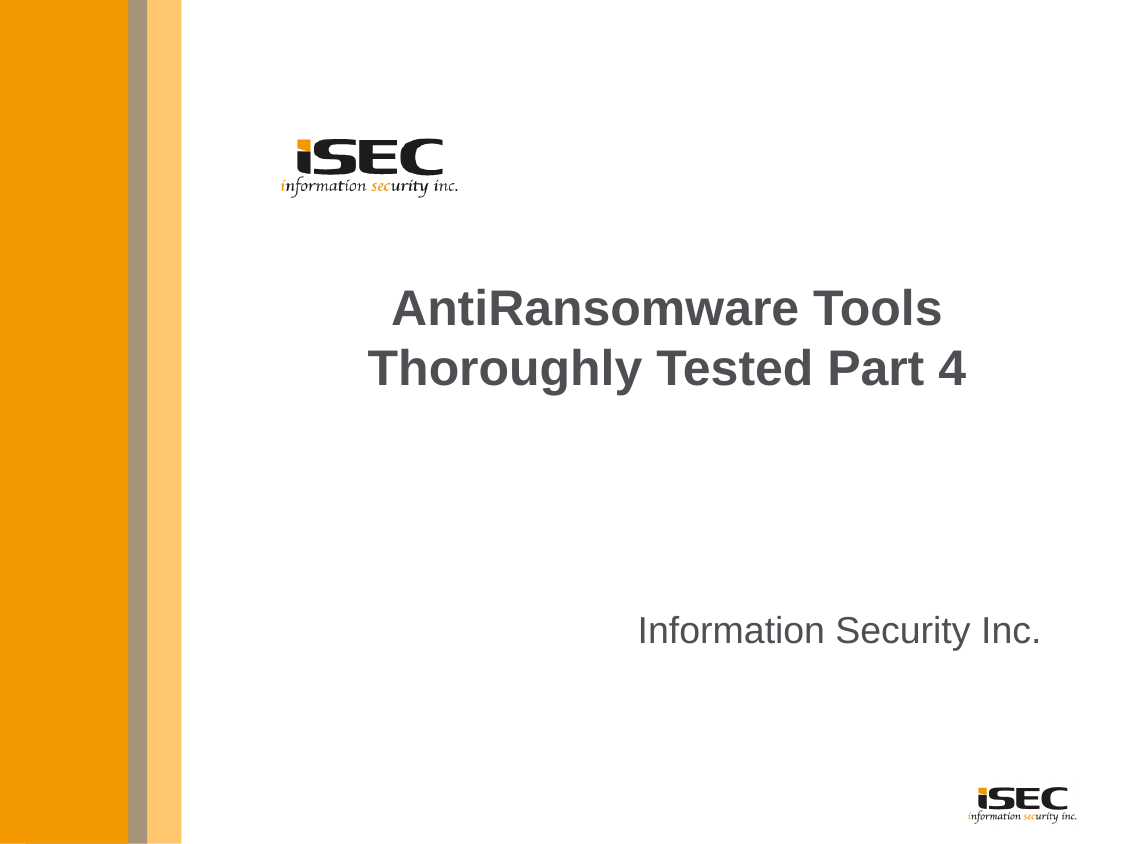

AntiRansomware Tools Thoroughly Tested Part 4

Information Security Inc.